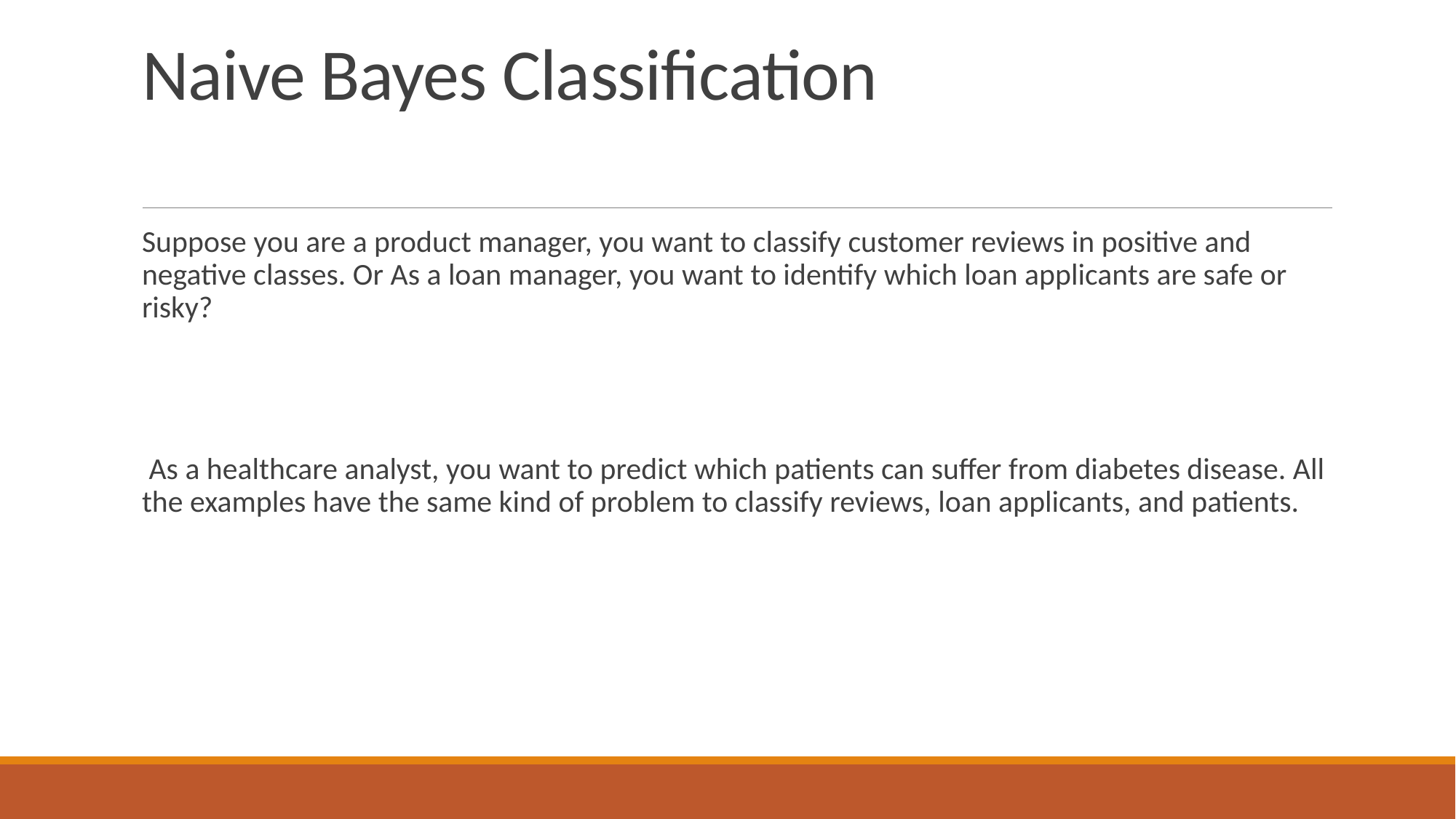

# Naive Bayes Classification
Suppose you are a product manager, you want to classify customer reviews in positive and negative classes. Or As a loan manager, you want to identify which loan applicants are safe or risky?

 As a healthcare analyst, you want to predict which patients can suffer from diabetes disease. All the examples have the same kind of problem to classify reviews, loan applicants, and patients.